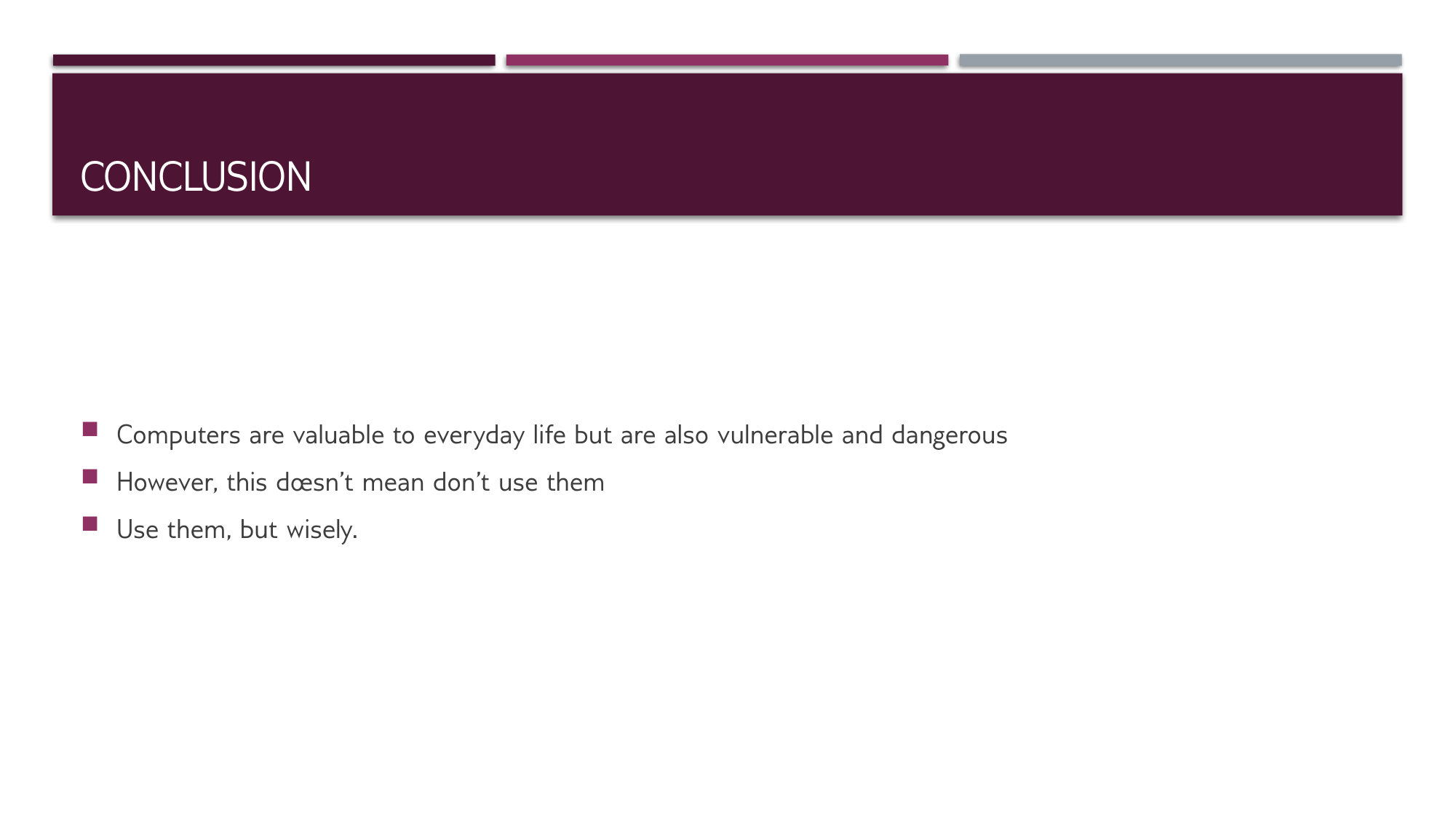

# Conclusion
Computers are valuable to everyday life but are also vulnerable and dangerous
However, this doesn’t mean don’t use them
Use them, but wisely.